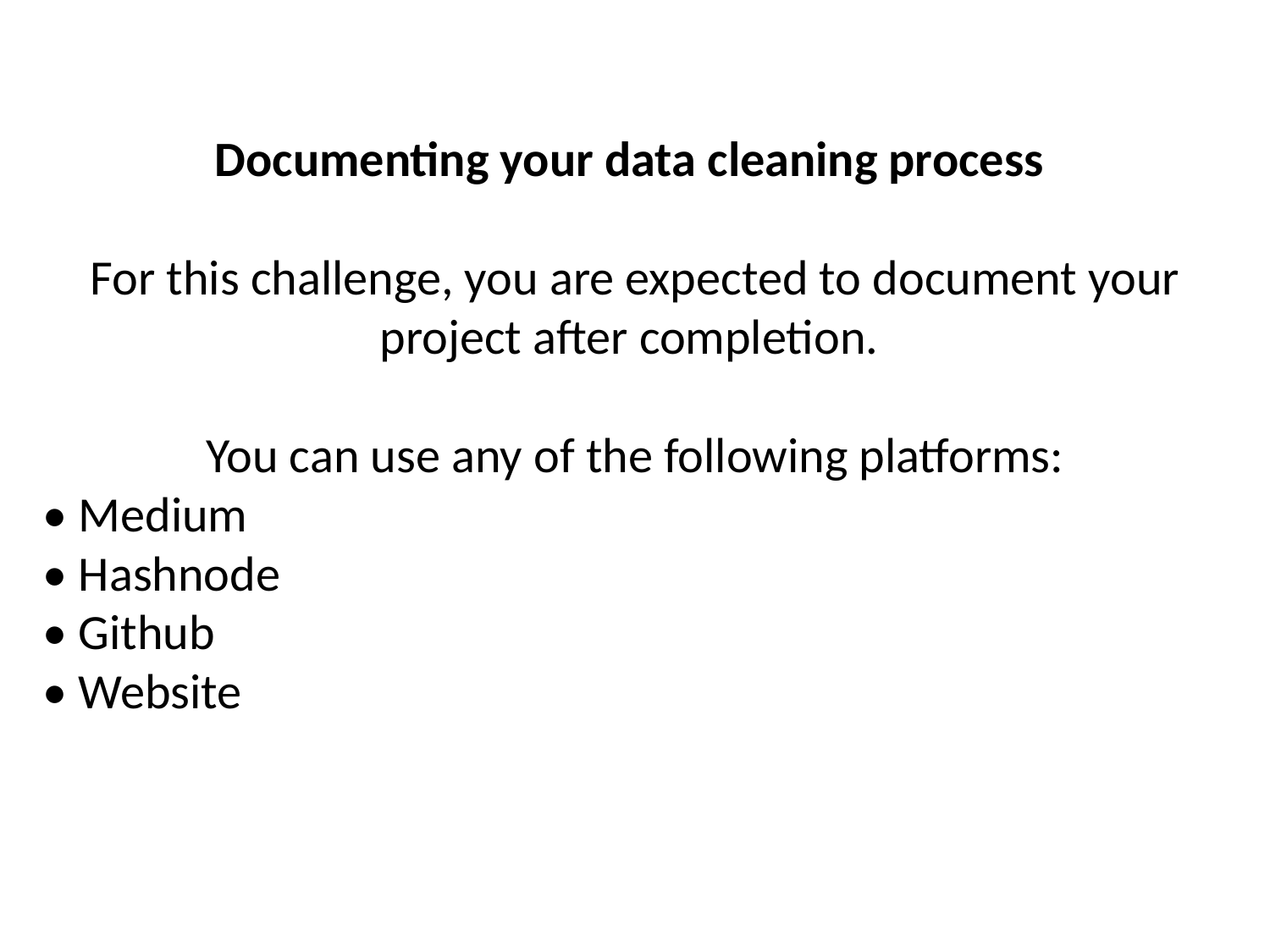

Documenting your data cleaning process

For this challenge, you are expected to document your project after completion.

You can use any of the following platforms:
• Medium
• Hashnode
• Github
• Website